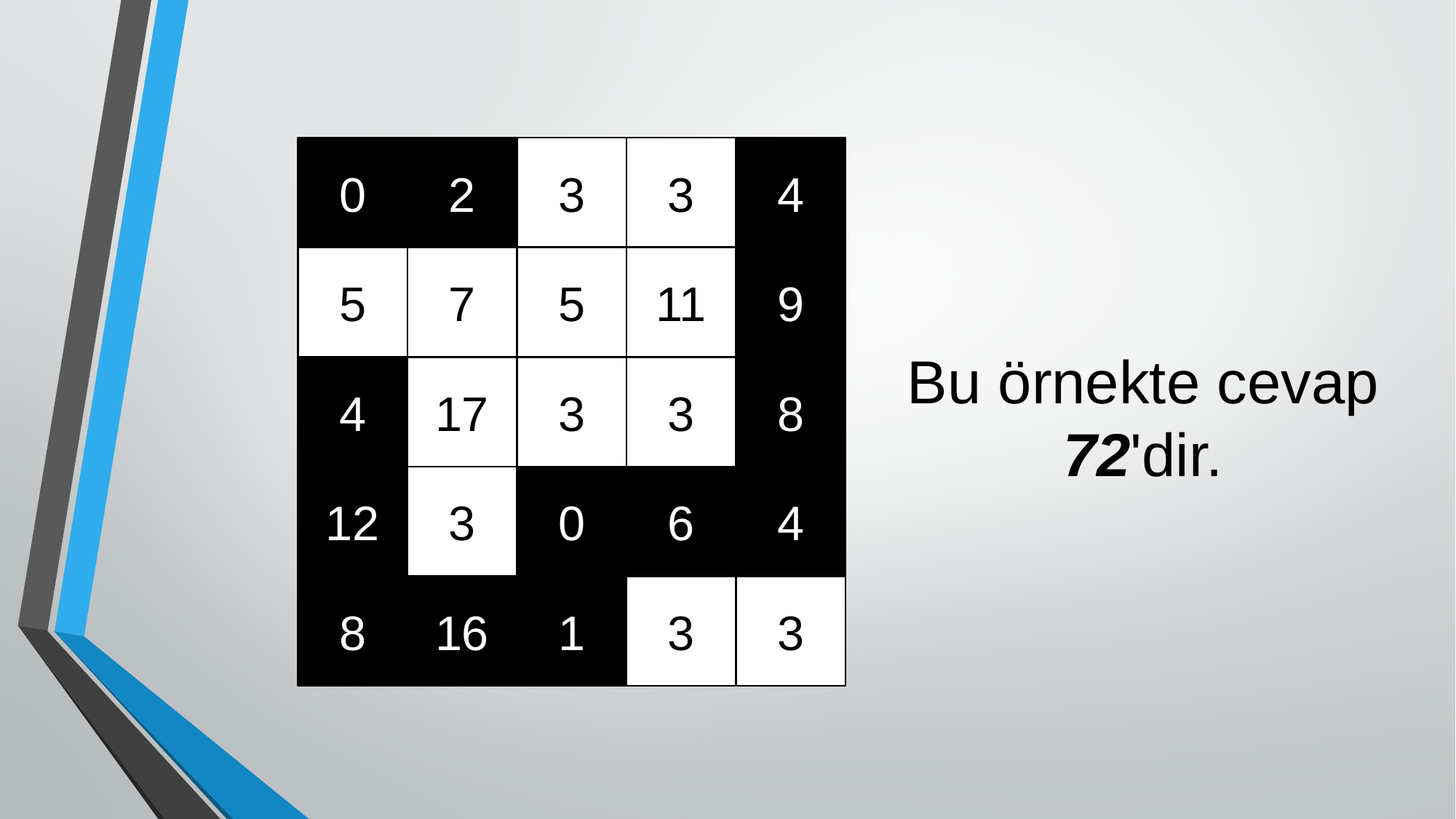

3
3
4
2
0
7
11
5
5
9
# Bu örnekte cevap 72'dir.
4
17
3
3
8
12
0
3
6
4
8
1
16
3
3